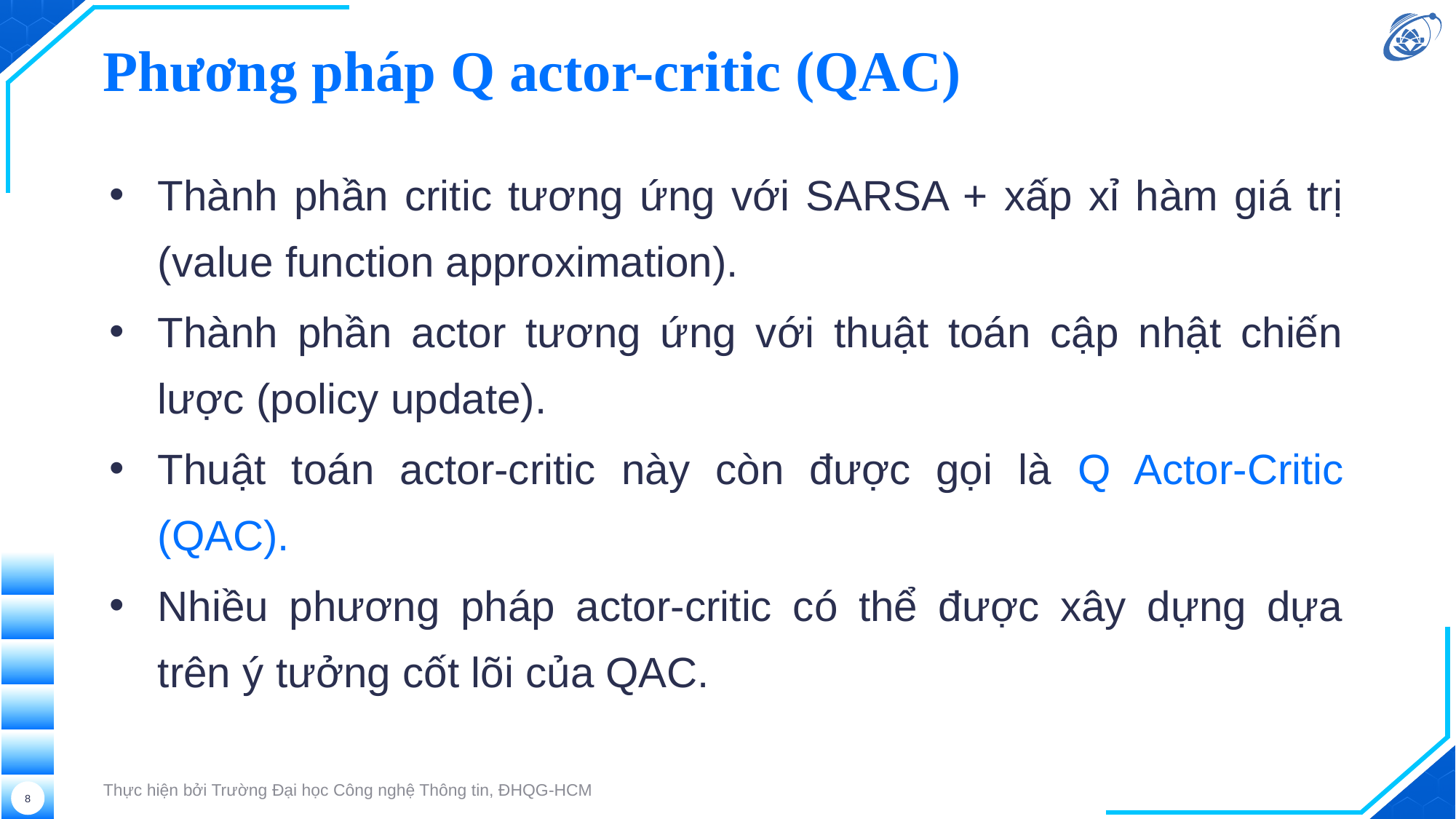

# Phương pháp Q actor-critic (QAC)
Thành phần critic tương ứng với SARSA + xấp xỉ hàm giá trị (value function approximation).
Thành phần actor tương ứng với thuật toán cập nhật chiến lược (policy update).
Thuật toán actor-critic này còn được gọi là Q Actor-Critic (QAC).
Nhiều phương pháp actor-critic có thể được xây dựng dựa trên ý tưởng cốt lõi của QAC.
Thực hiện bởi Trường Đại học Công nghệ Thông tin, ĐHQG-HCM
8